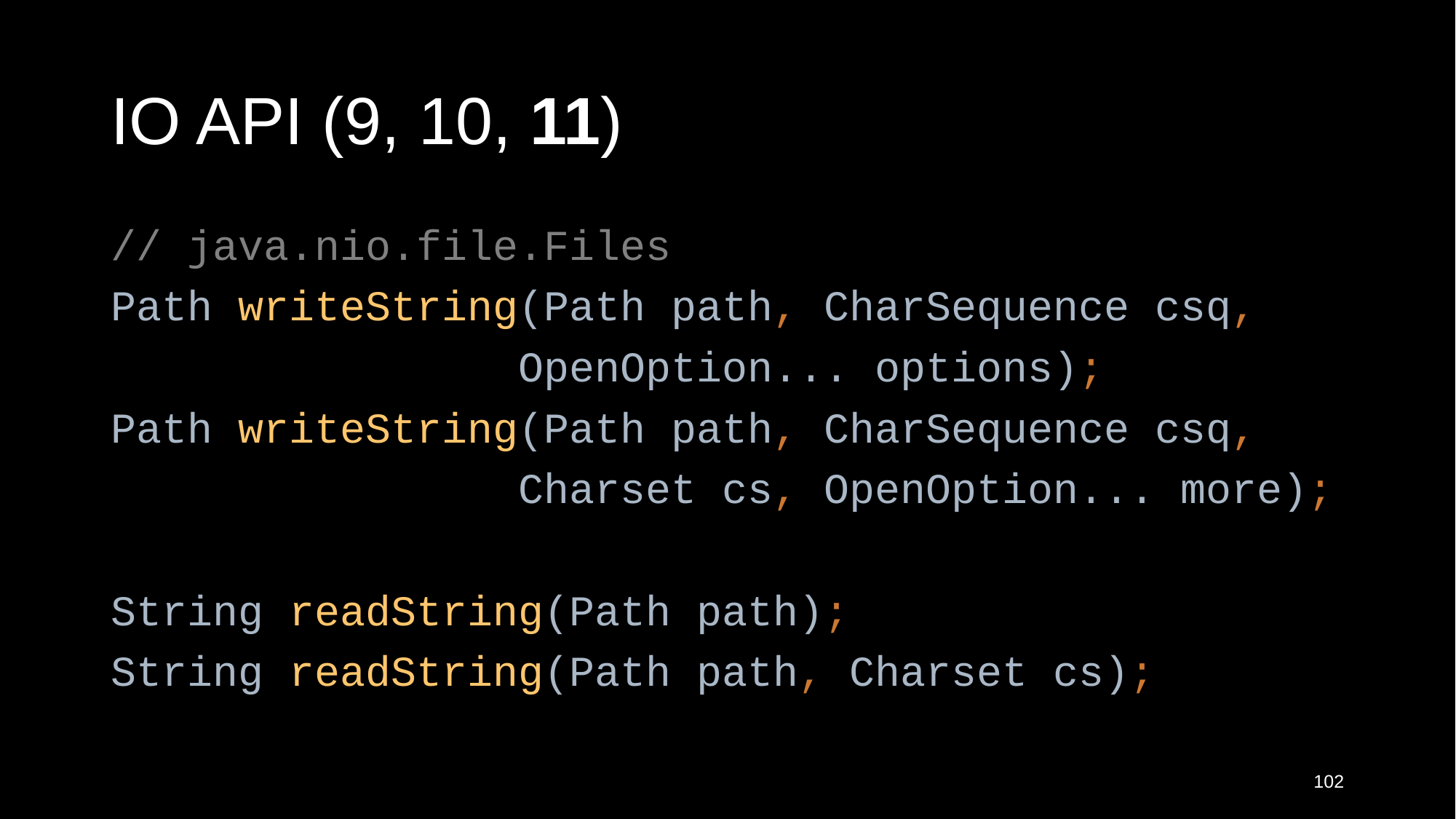

# IO API (9, 10, 11)
// java.nio.file.Files
Path writeString(Path path, CharSequence csq,
                OpenOption... options);
Path writeString(Path path, CharSequence csq,
                Charset cs, OpenOption... more);

String readString(Path path);
String readString(Path path, Charset cs);

102